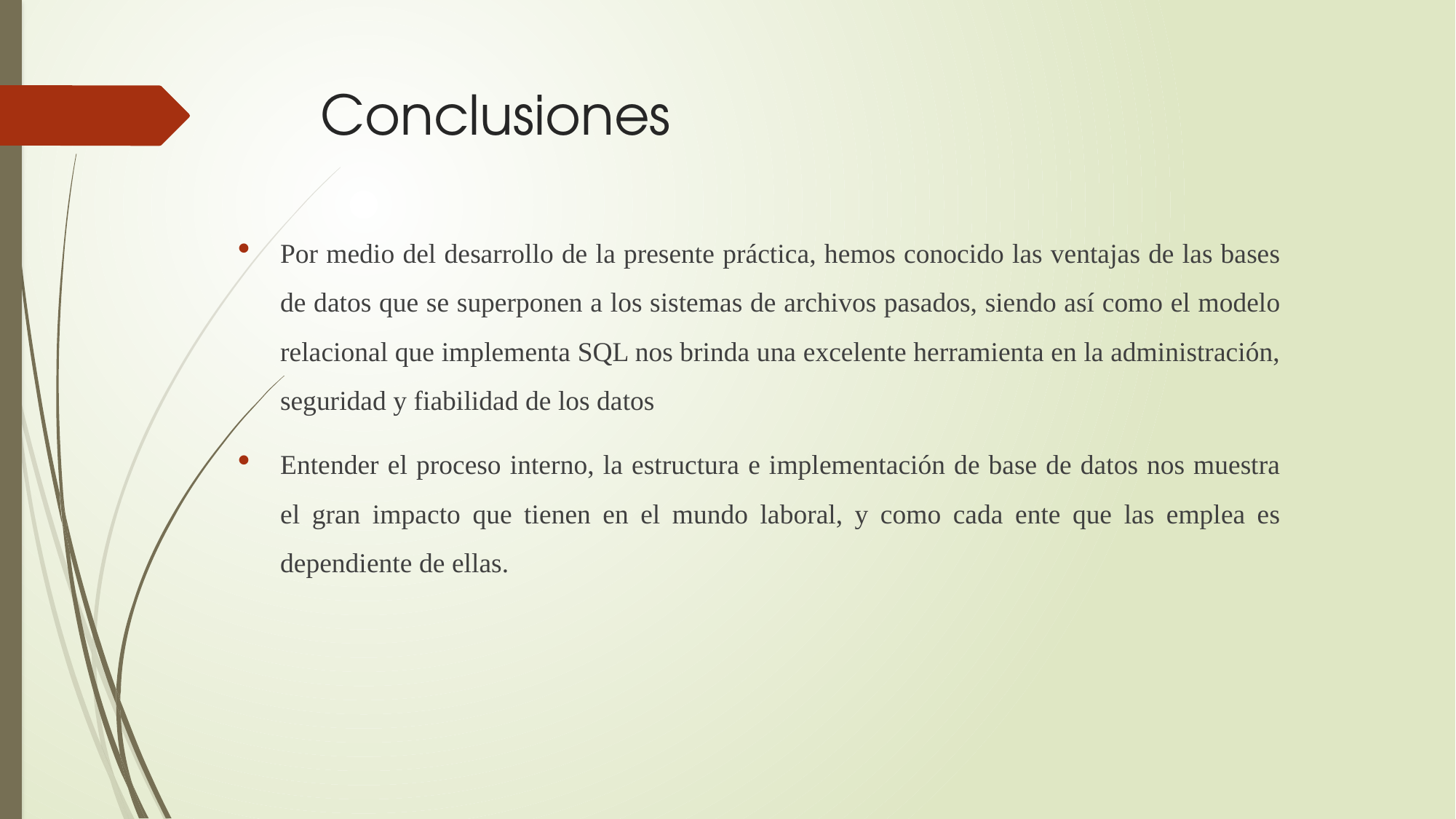

# Conclusiones
Por medio del desarrollo de la presente práctica, hemos conocido las ventajas de las bases de datos que se superponen a los sistemas de archivos pasados, siendo así como el modelo relacional que implementa SQL nos brinda una excelente herramienta en la administración, seguridad y fiabilidad de los datos
Entender el proceso interno, la estructura e implementación de base de datos nos muestra el gran impacto que tienen en el mundo laboral, y como cada ente que las emplea es dependiente de ellas.